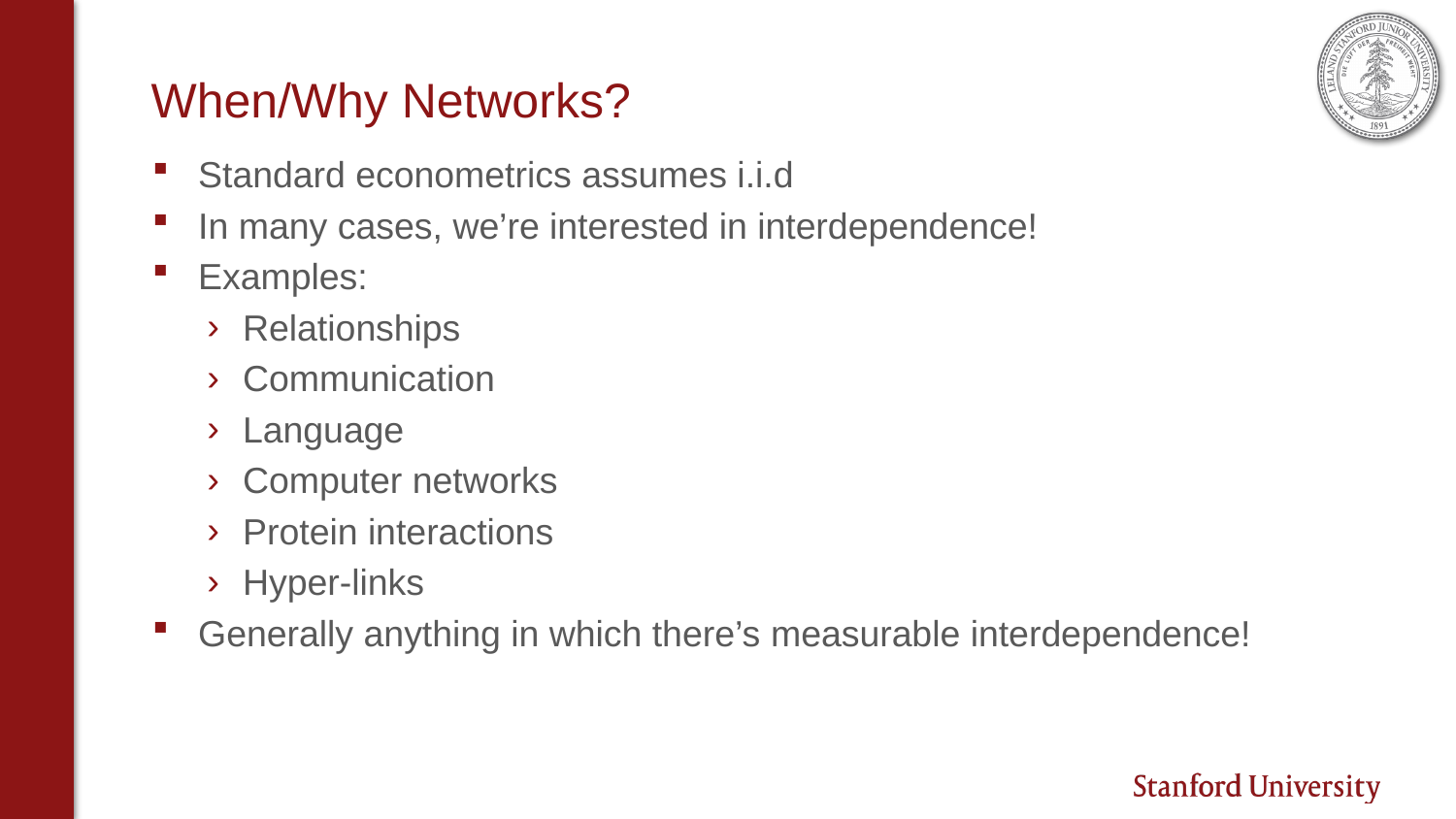

# When/Why Networks?
Standard econometrics assumes i.i.d
In many cases, we’re interested in interdependence!
Examples:
Relationships
Communication
Language
Computer networks
Protein interactions
Hyper-links
Generally anything in which there’s measurable interdependence!